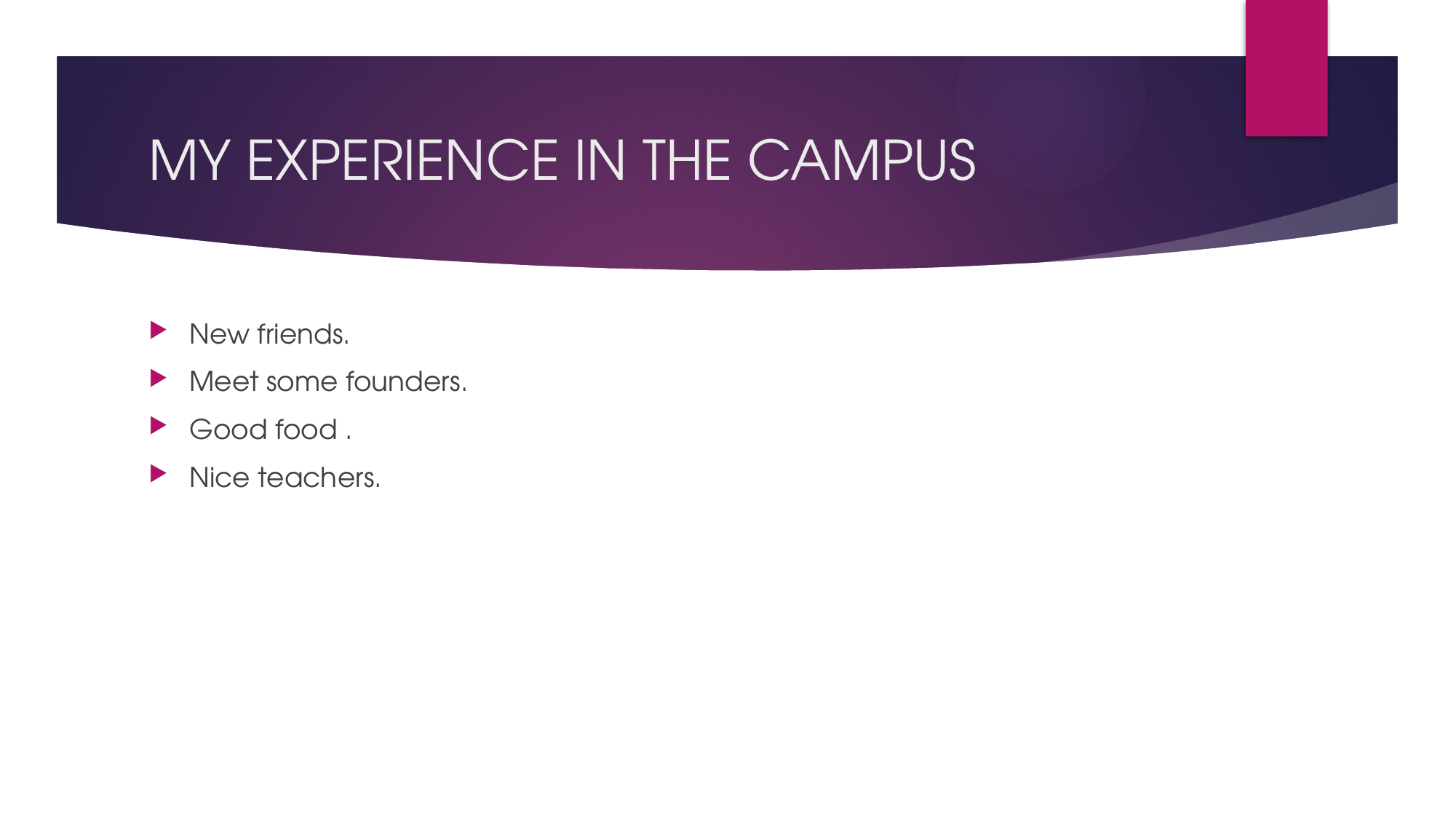

# MY EXPERIENCE IN THE CAMPUS
New friends.
Meet some founders.
Good food .
Nice teachers.